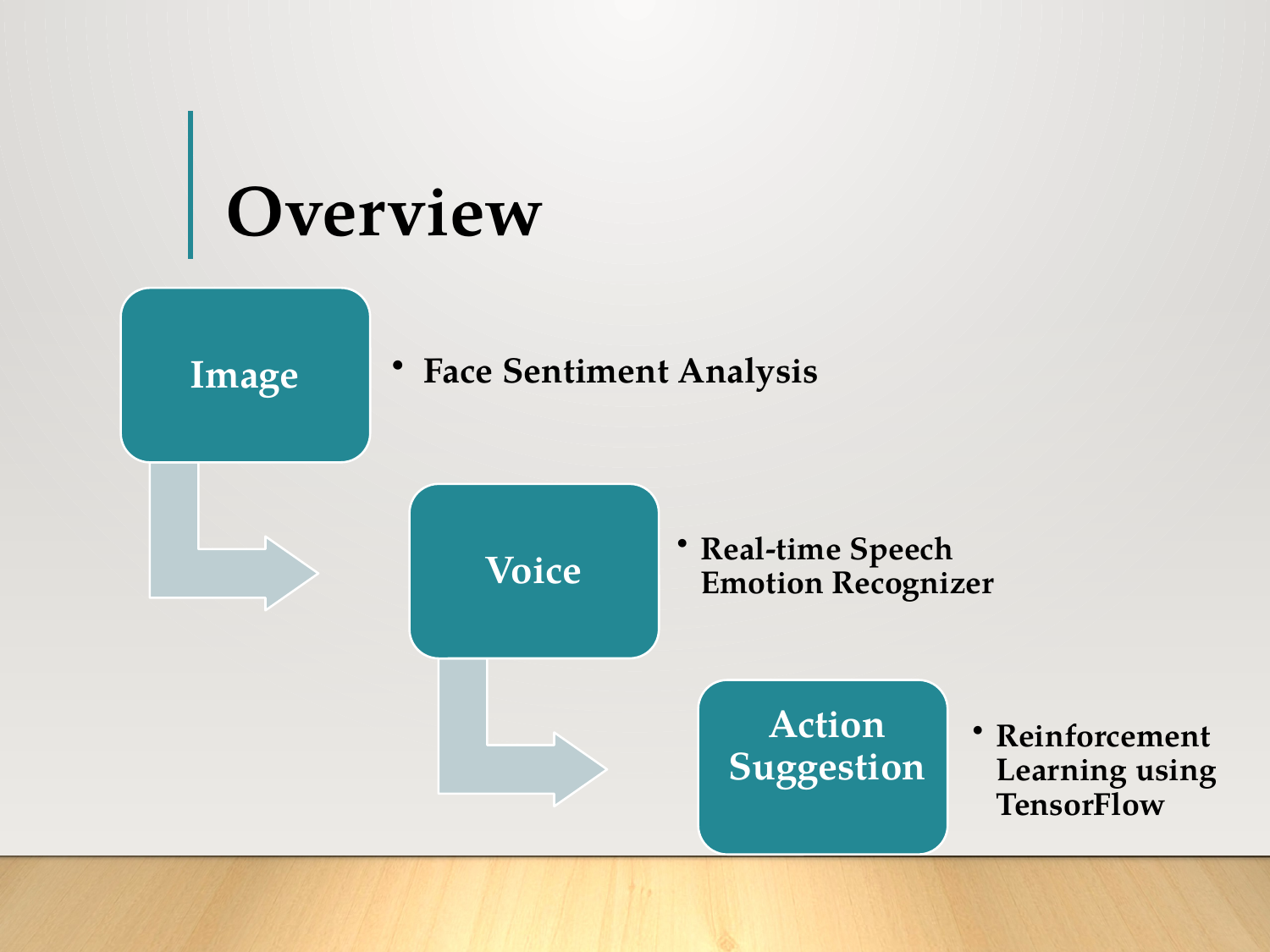

# Overview
Image
Face Sentiment Analysis
Voice
Real-time Speech Emotion Recognizer
Action Suggestion
Reinforcement Learning using TensorFlow